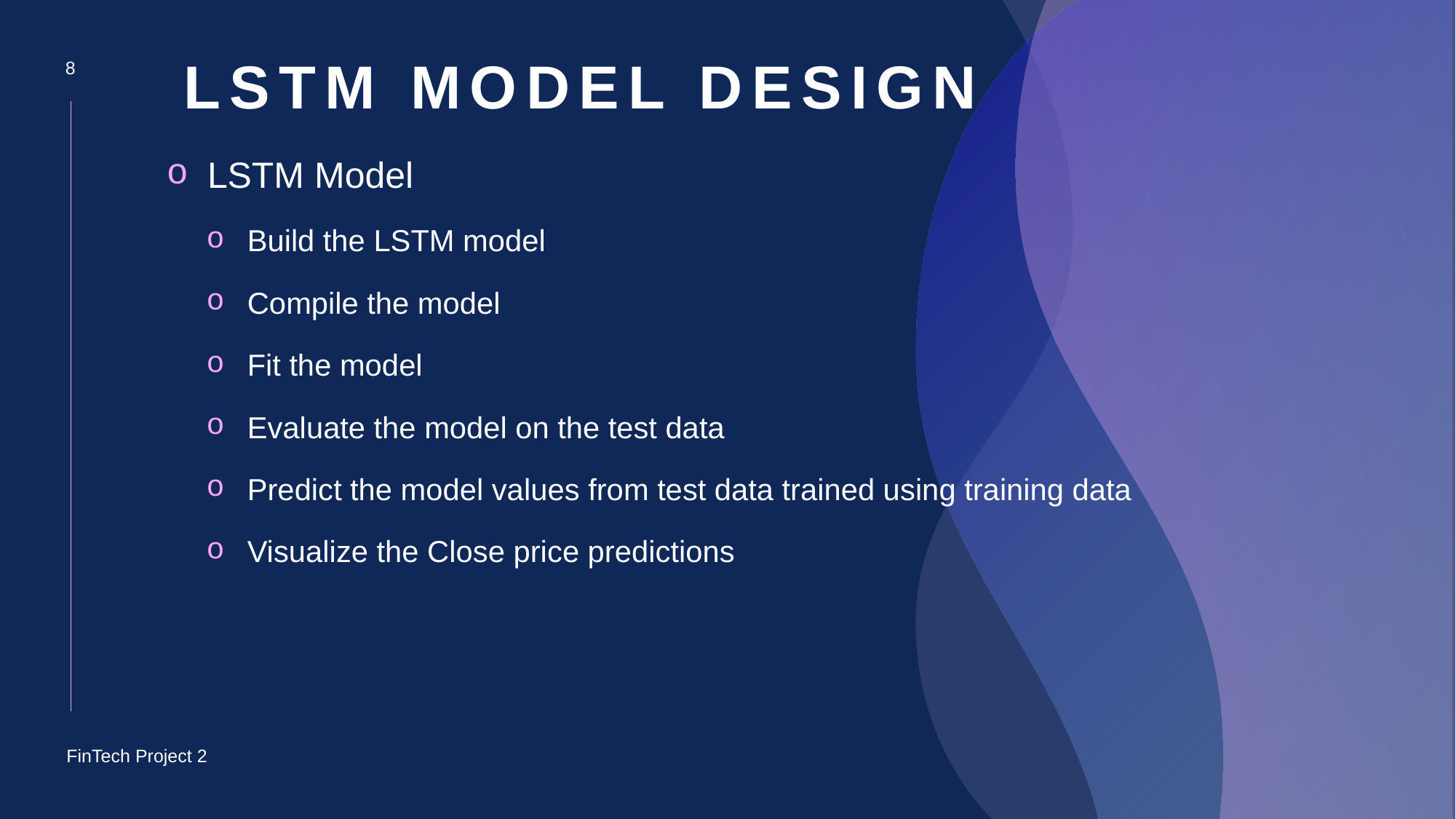

8
# LSTM Model design
LSTM Model
Build the LSTM model
Compile the model
Fit the model
Evaluate the model on the test data
Predict the model values from test data trained using training data
Visualize the Close price predictions

FinTech Project 2